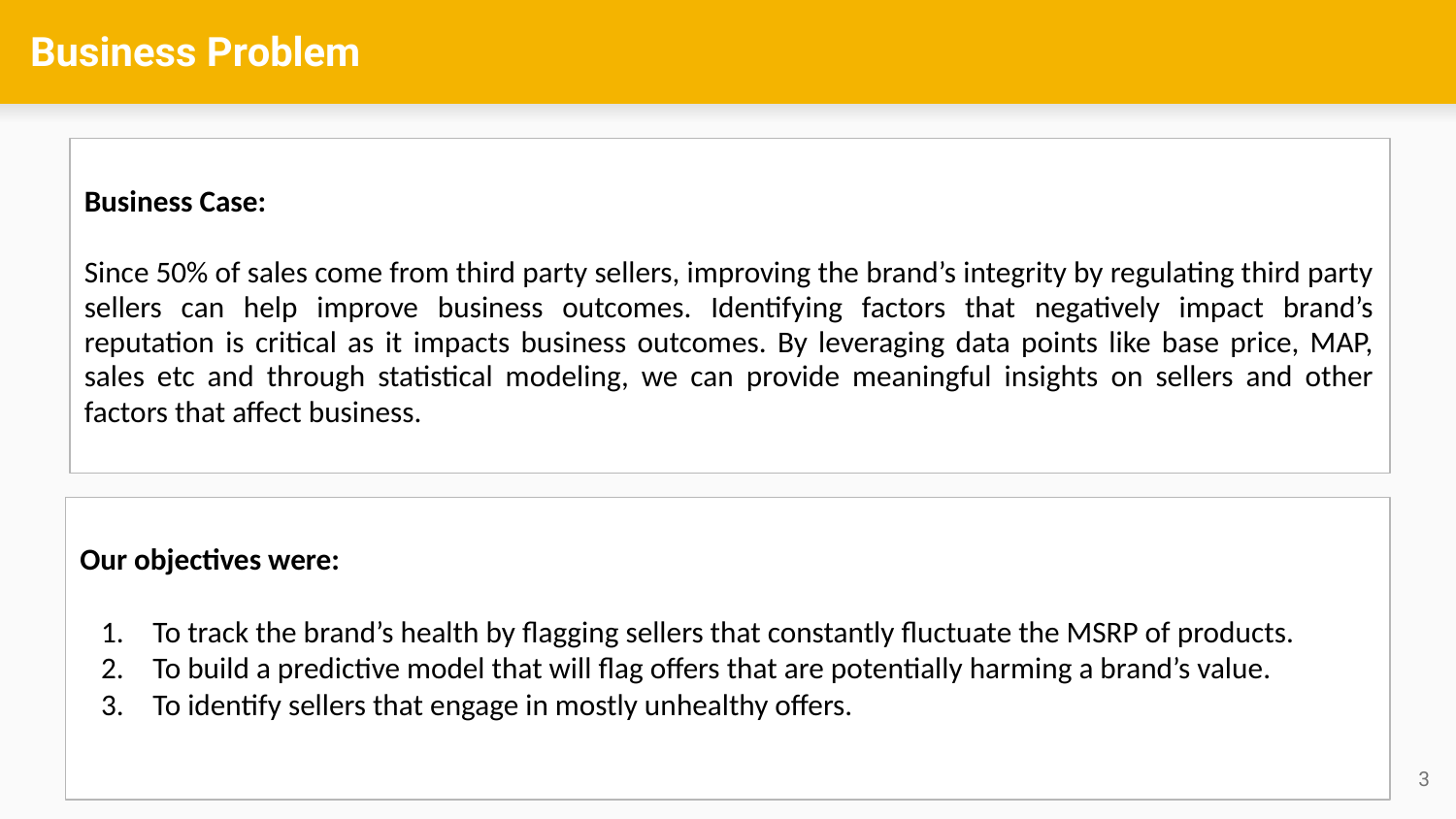

# Business Problem
Business Case:

Since 50% of sales come from third party sellers, improving the brand’s integrity by regulating third party sellers can help improve business outcomes. Identifying factors that negatively impact brand’s reputation is critical as it impacts business outcomes. By leveraging data points like base price, MAP, sales etc and through statistical modeling, we can provide meaningful insights on sellers and other factors that affect business.

Our objectives were:

To track the brand’s health by flagging sellers that constantly fluctuate the MSRP of products.
To build a predictive model that will flag offers that are potentially harming a brand’s value.
To identify sellers that engage in mostly unhealthy offers.

3